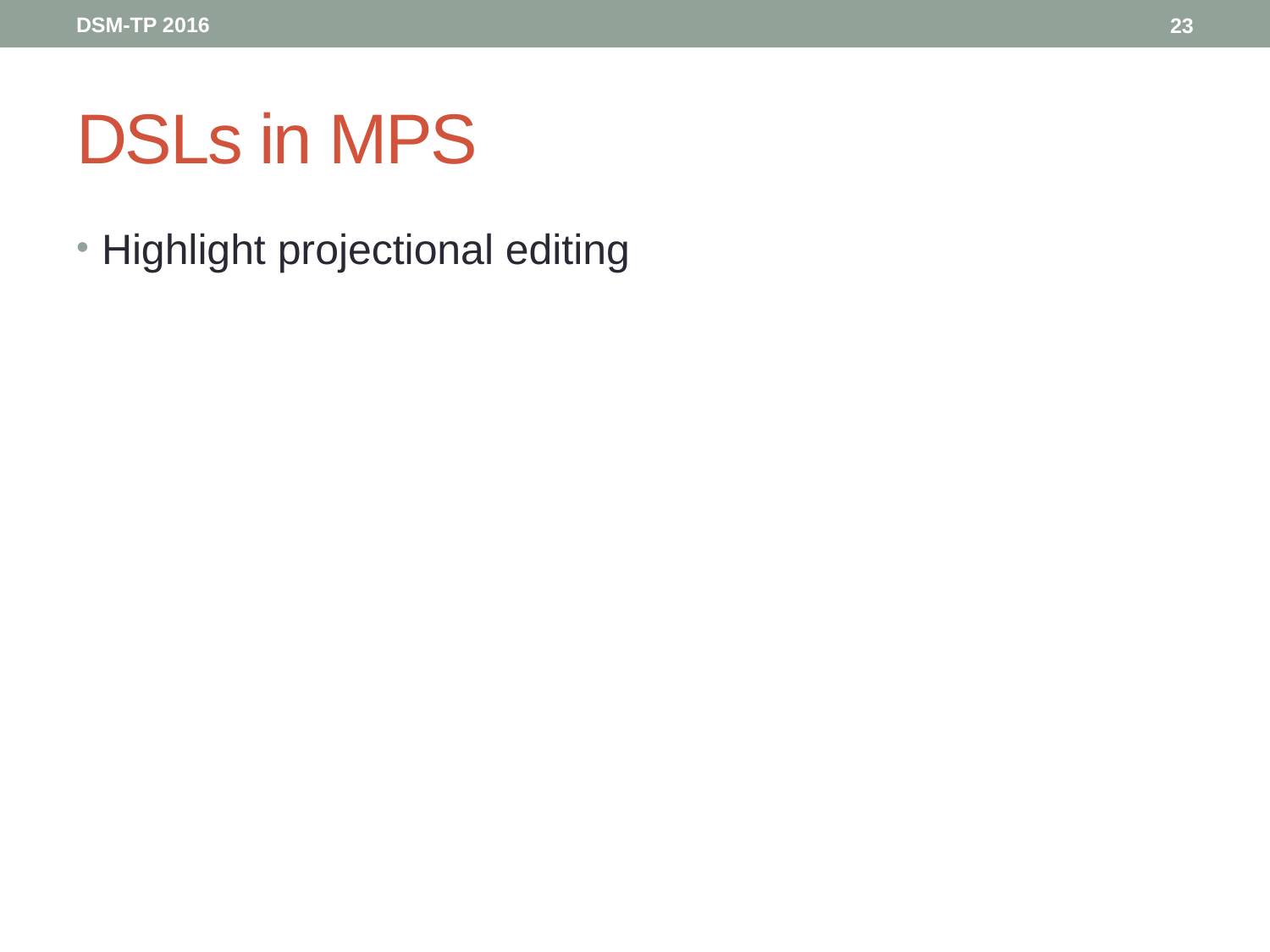

23
# DSLs in MPS
Highlight projectional editing